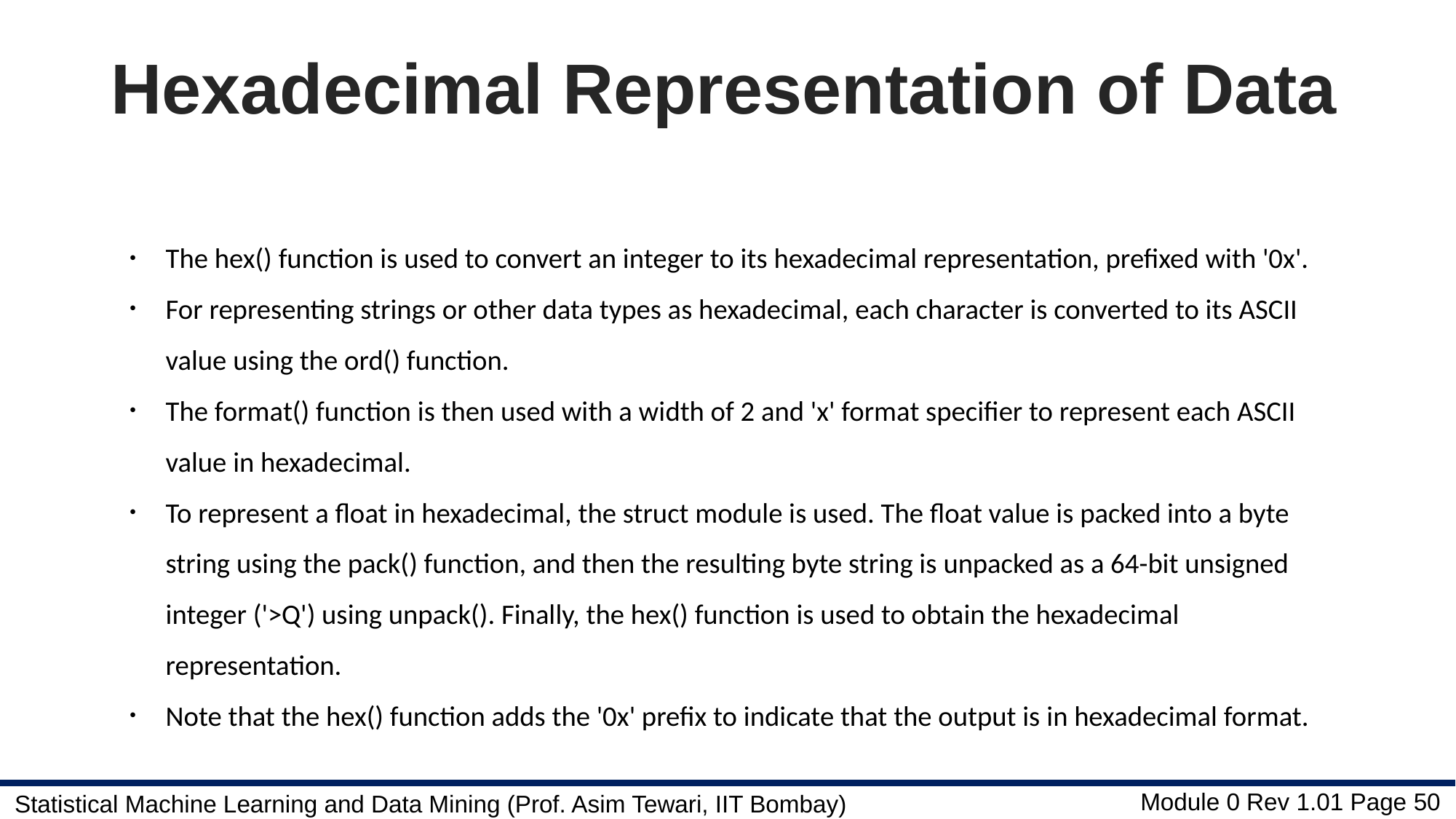

# Hexadecimal Representation of Data
The hex() function is used to convert an integer to its hexadecimal representation, prefixed with '0x'.
For representing strings or other data types as hexadecimal, each character is converted to its ASCII value using the ord() function.
The format() function is then used with a width of 2 and 'x' format specifier to represent each ASCII value in hexadecimal.
To represent a float in hexadecimal, the struct module is used. The float value is packed into a byte string using the pack() function, and then the resulting byte string is unpacked as a 64-bit unsigned integer ('>Q') using unpack(). Finally, the hex() function is used to obtain the hexadecimal representation.
Note that the hex() function adds the '0x' prefix to indicate that the output is in hexadecimal format.